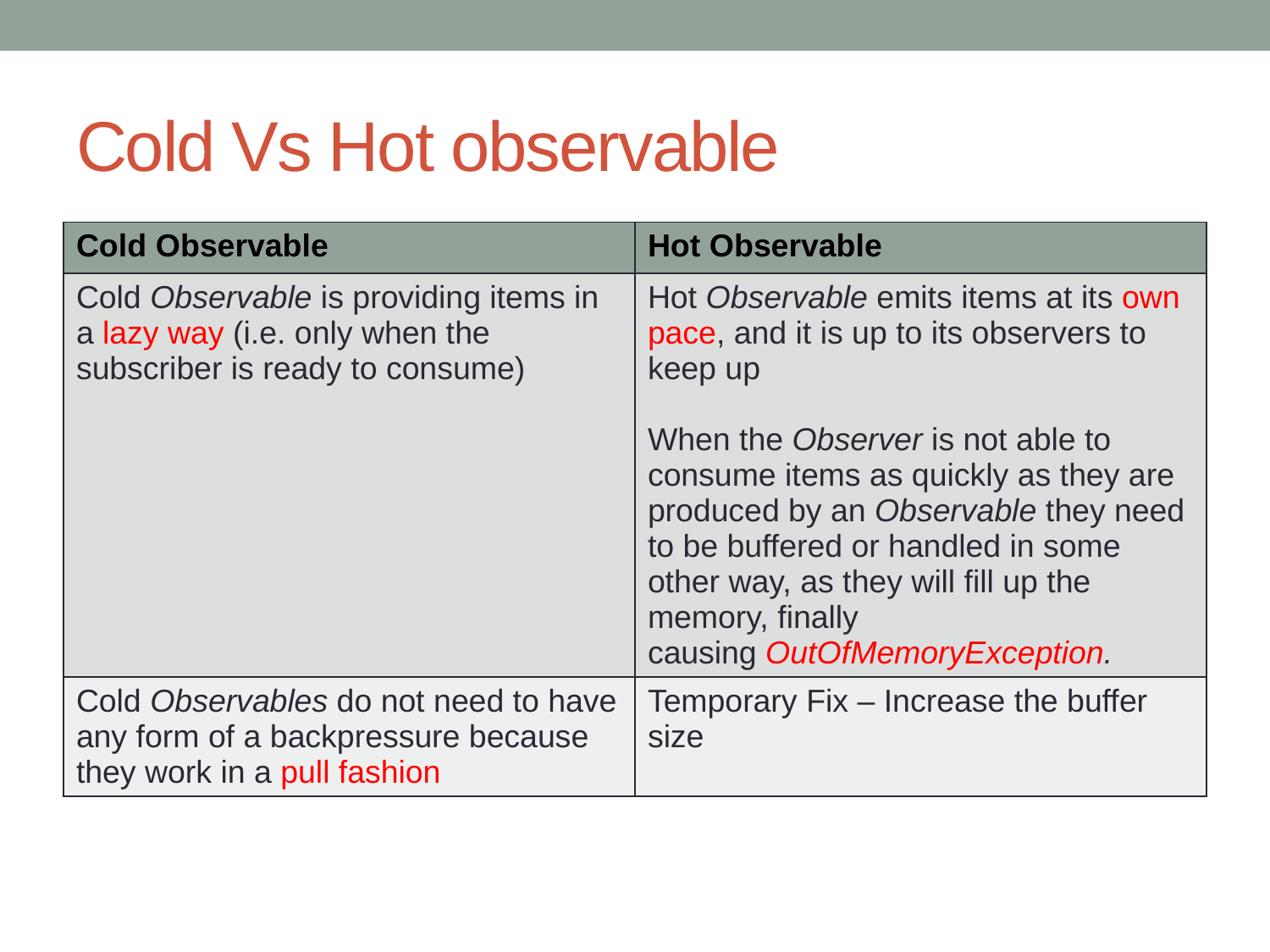

# Cold Vs Hot observable
| Cold Observable | Hot Observable |
| --- | --- |
| Cold Observable is providing items in a lazy way (i.e. only when the subscriber is ready to consume) | Hot Observable emits items at its own pace, and it is up to its observers to keep up When the Observer is not able to consume items as quickly as they are produced by an Observable they need to be buffered or handled in some other way, as they will fill up the memory, finally causing OutOfMemoryException. |
| Cold Observables do not need to have any form of a backpressure because they work in a pull fashion | Temporary Fix – Increase the buffer size |